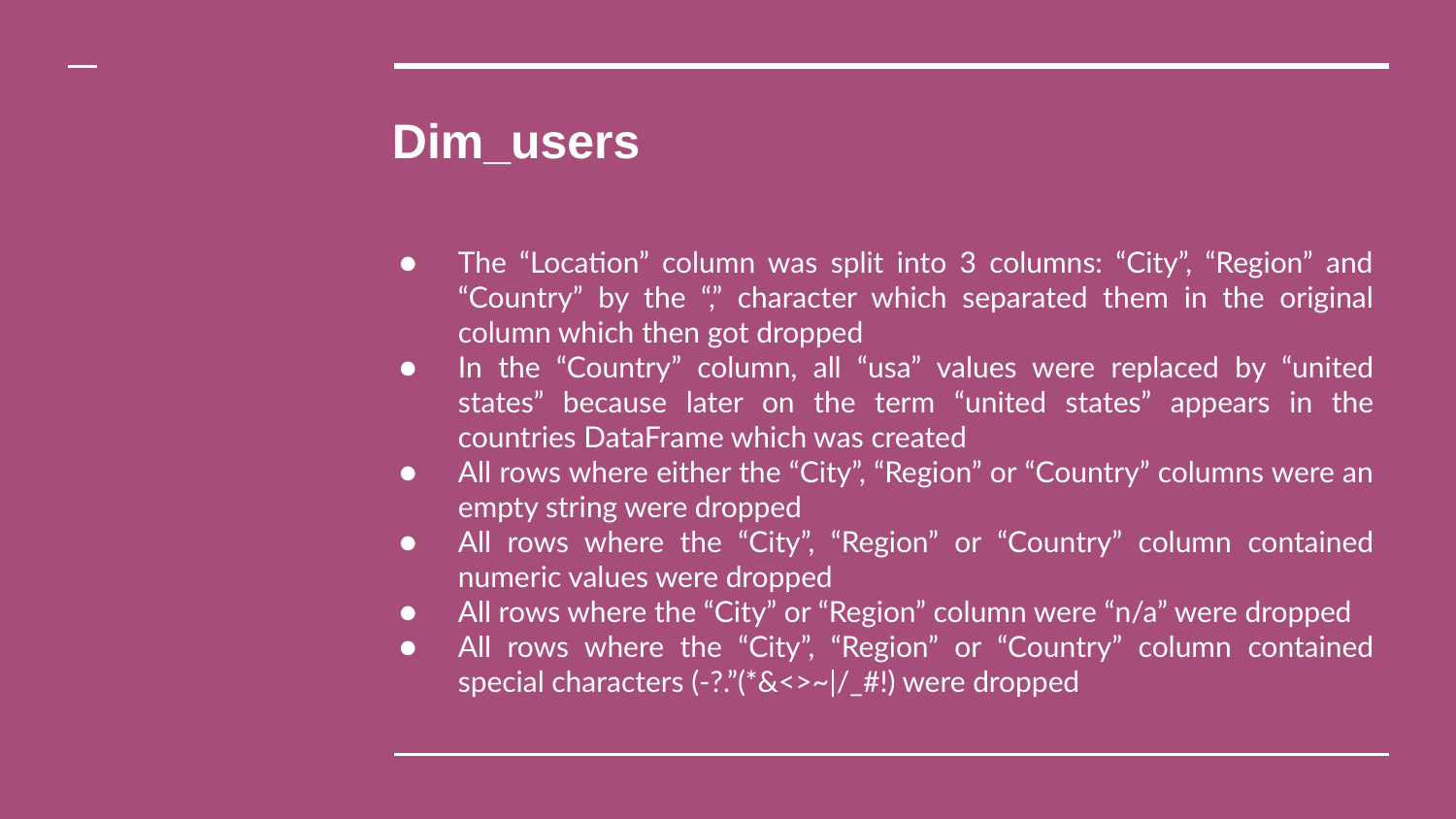

# Dim_users
The “Location” column was split into 3 columns: “City”, “Region” and “Country” by the “,” character which separated them in the original column which then got dropped
In the “Country” column, all “usa” values were replaced by “united states” because later on the term “united states” appears in the countries DataFrame which was created
All rows where either the “City”, “Region” or “Country” columns were an empty string were dropped
All rows where the “City”, “Region” or “Country” column contained numeric values were dropped
All rows where the “City” or “Region” column were “n/a” were dropped
All rows where the “City”, “Region” or “Country” column contained special characters (-?.”(*&<>~|/_#!) were dropped